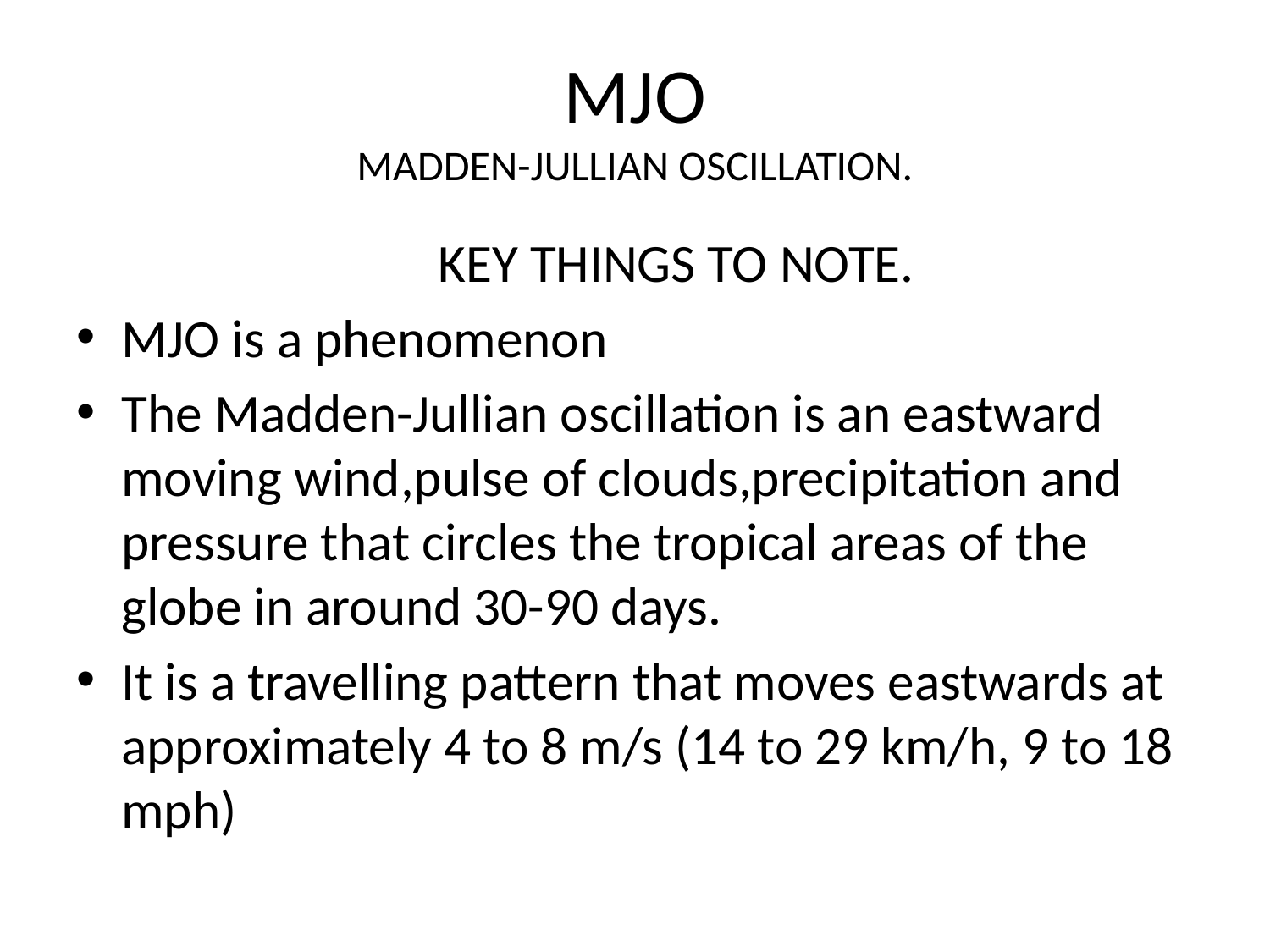

# MJO MADDEN-JULLIAN OSCILLATION.
                              KEY THINGS TO NOTE.
MJO is a phenomenon
The Madden-Jullian oscillation is an eastward moving wind,pulse of clouds,precipitation and pressure that circles the tropical areas of the globe in around 30-90 days.
It is a travelling pattern that moves eastwards at approximately 4 to 8 m/s (14 to 29 km/h, 9 to 18 mph)